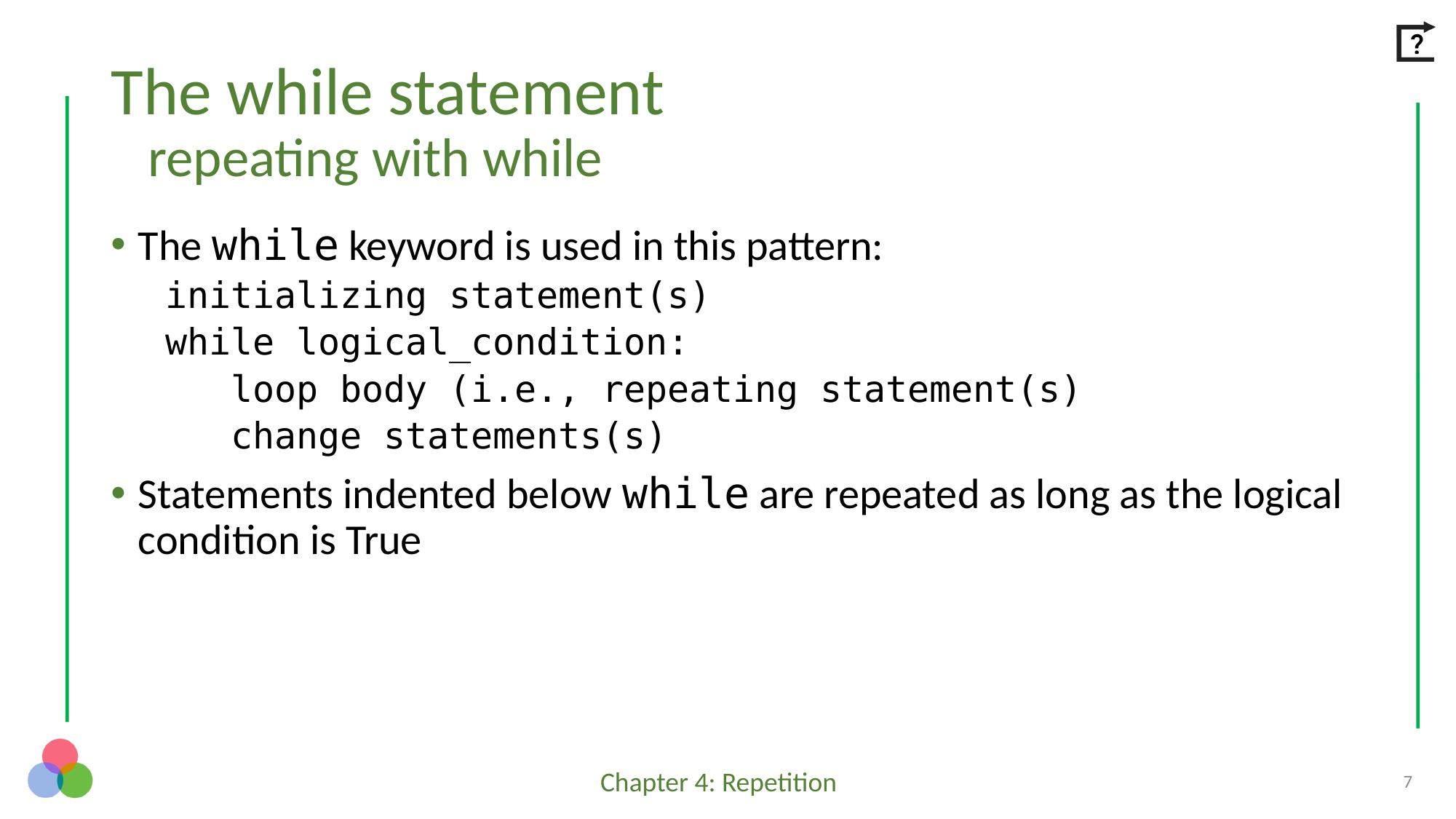

# The while statement repeating with while
The while keyword is used in this pattern:
initializing statement(s)
while logical_condition:
   loop body (i.e., repeating statement(s)
   change statements(s)
Statements indented below while are repeated as long as the logical condition is True

7